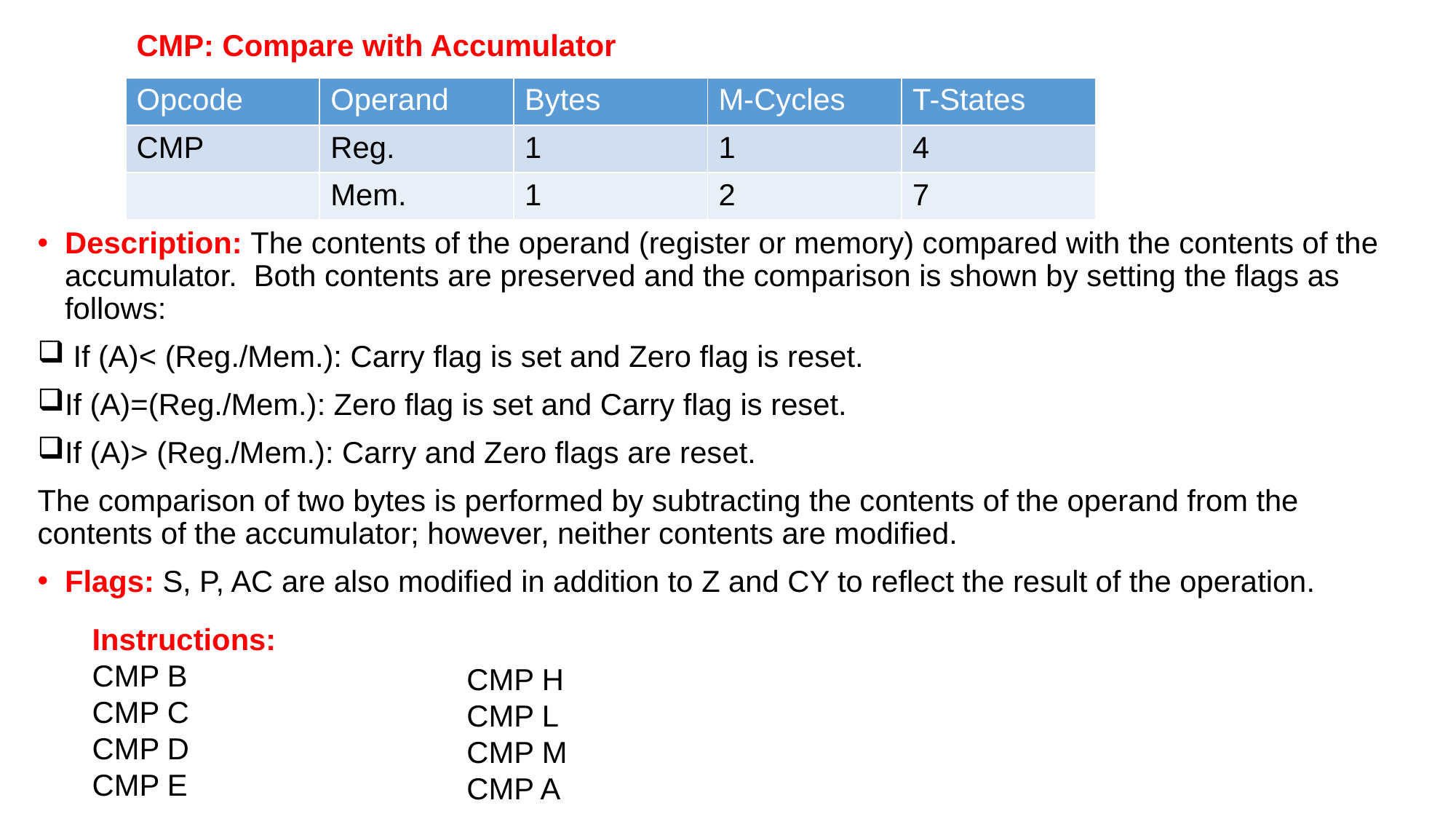

CMP: Compare with Accumulator
| Opcode | Operand | Bytes | M-Cycles | T-States |
| --- | --- | --- | --- | --- |
| CMP | Reg. | 1 | 1 | 4 |
|  | Mem. | 1 | 2 | 7 |
Description: The contents of the operand (register or memory) compared with the contents of the accumulator.  Both contents are preserved and the comparison is shown by setting the flags as follows:
 If (A)< (Reg./Mem.): Carry flag is set and Zero flag is reset.
If (A)=(Reg./Mem.): Zero flag is set and Carry flag is reset.
If (A)> (Reg./Mem.): Carry and Zero flags are reset.
The comparison of two bytes is performed by subtracting the contents of the operand from the contents of the accumulator; however, neither contents are modified.
Flags: S, P, AC are also modified in addition to Z and CY to reflect the result of the operation.
Instructions:
CMP B
CMP C
CMP D
CMP E
CMP H
CMP L
CMP M
CMP A